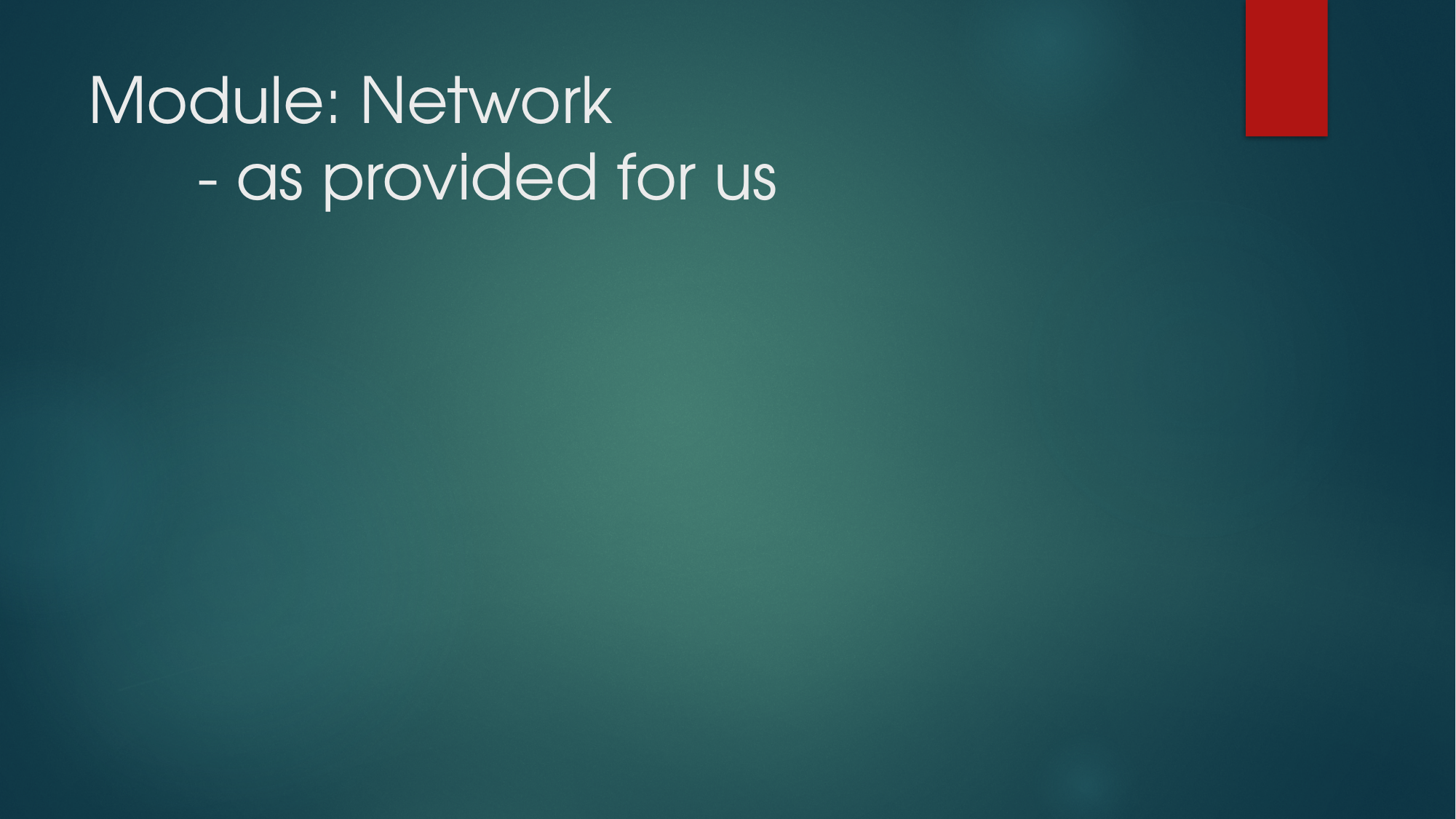

# Module: Network - as provided for us